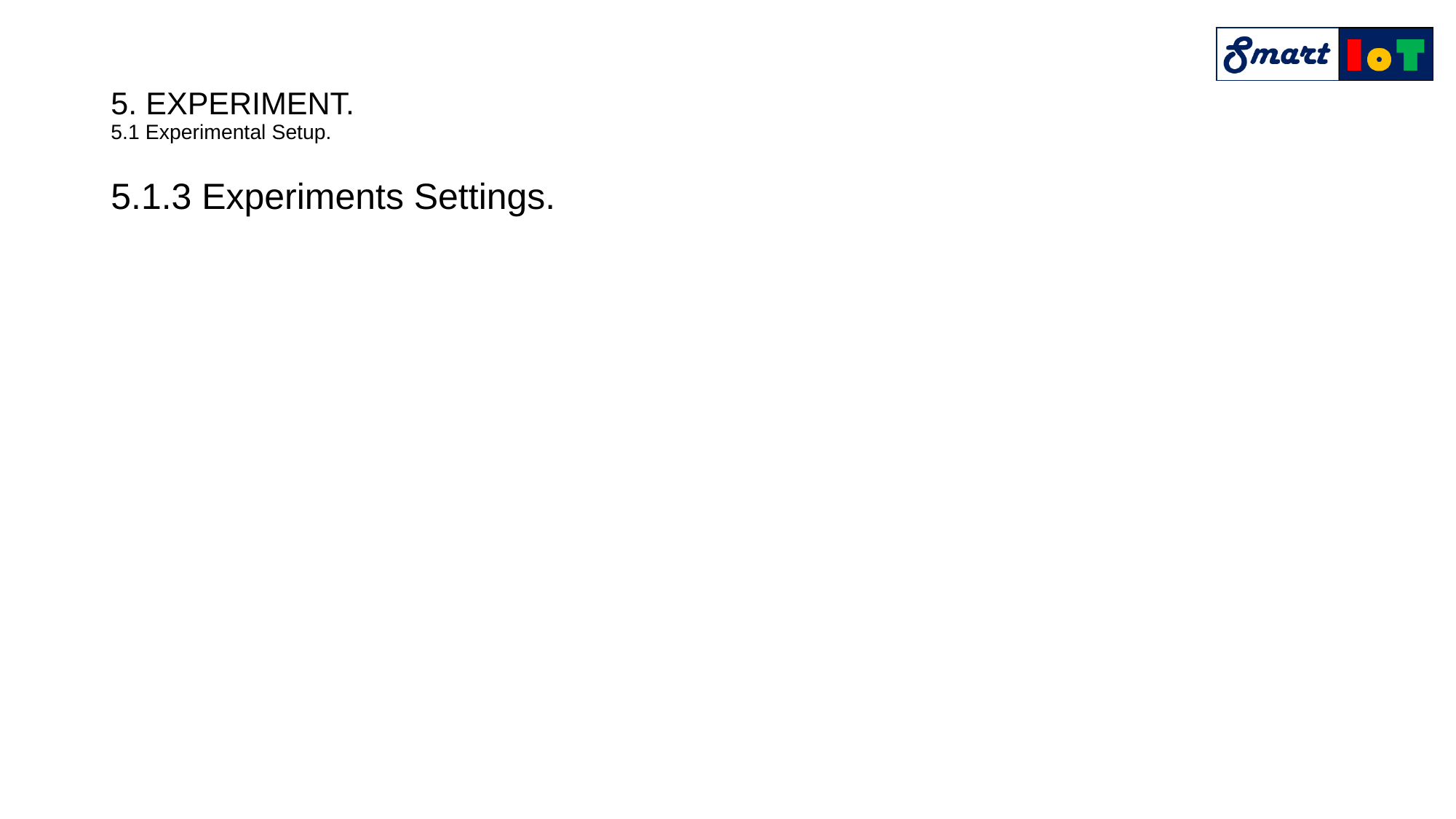

# 5. EXPERIMENT. 5.1 Experimental Setup.
5.1.3 Experiments Settings.